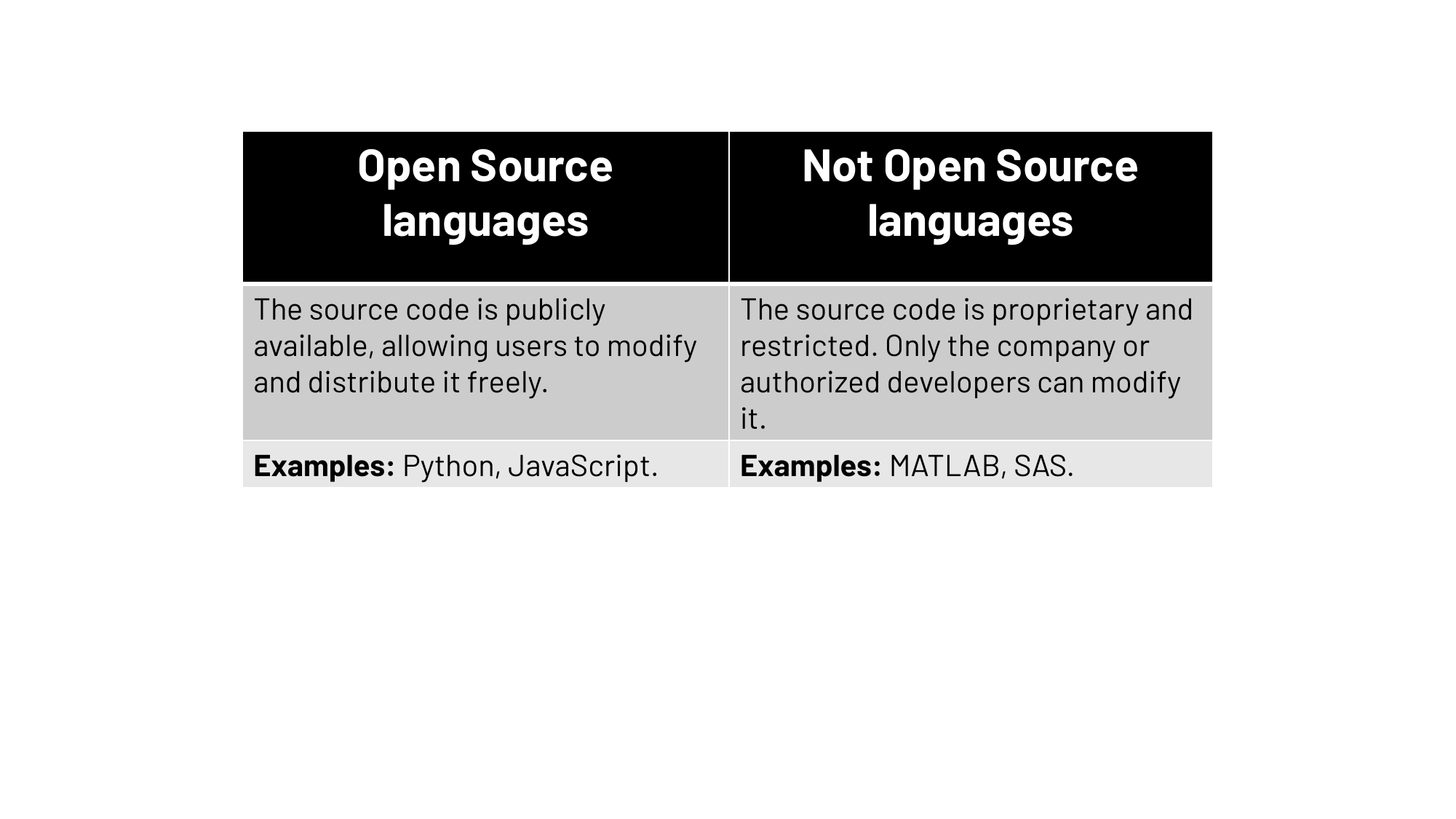

| Open Source languages | Not Open Source languages |
| --- | --- |
| The source code is publicly available, allowing users to modify and distribute it freely. | The source code is proprietary and restricted. Only the company or authorized developers can modify it. |
| Examples: Python, JavaScript. | Examples: MATLAB, SAS. |